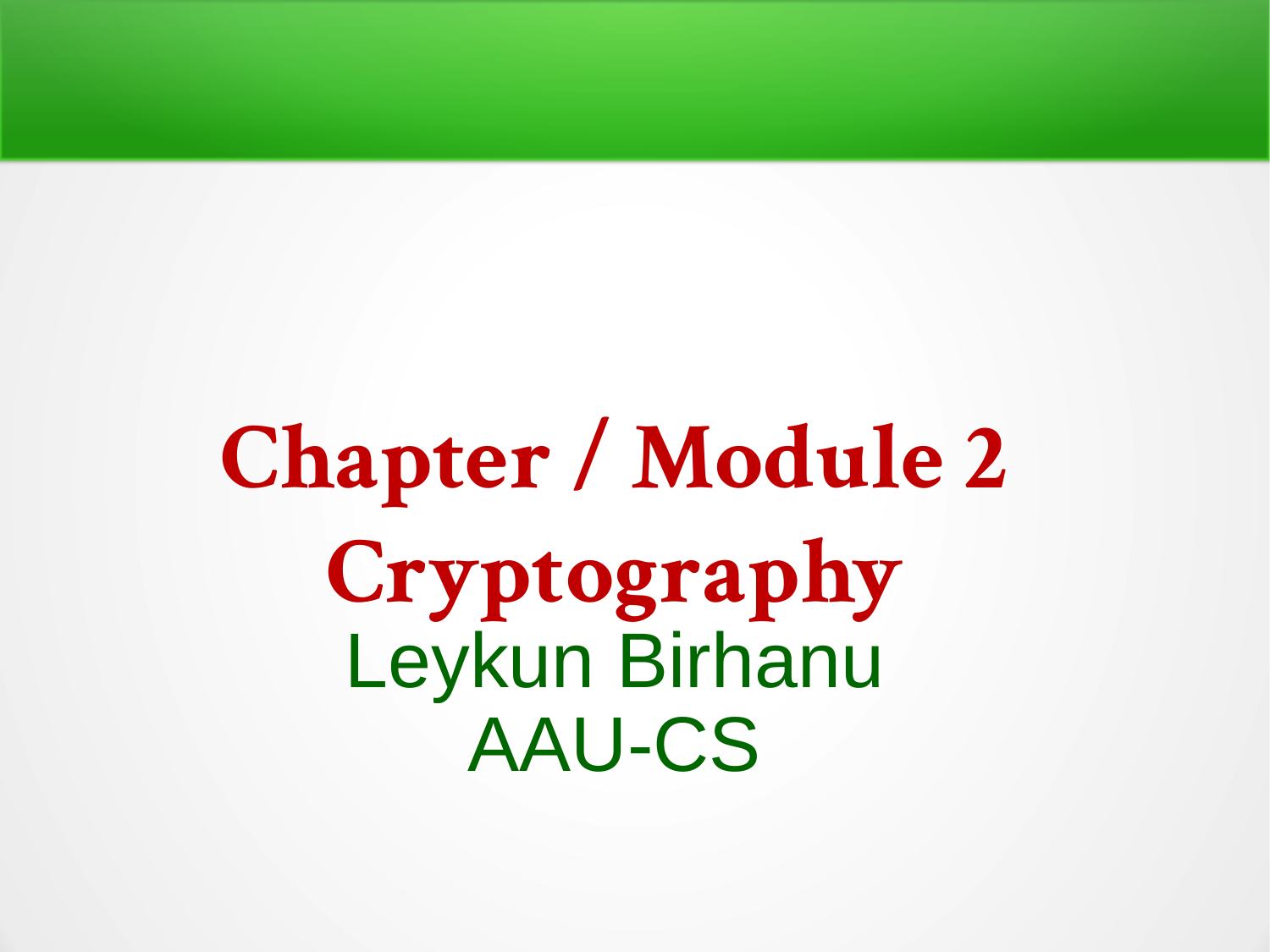

Chapter / Module 2
Cryptography
Leykun Birhanu
AAU-CS